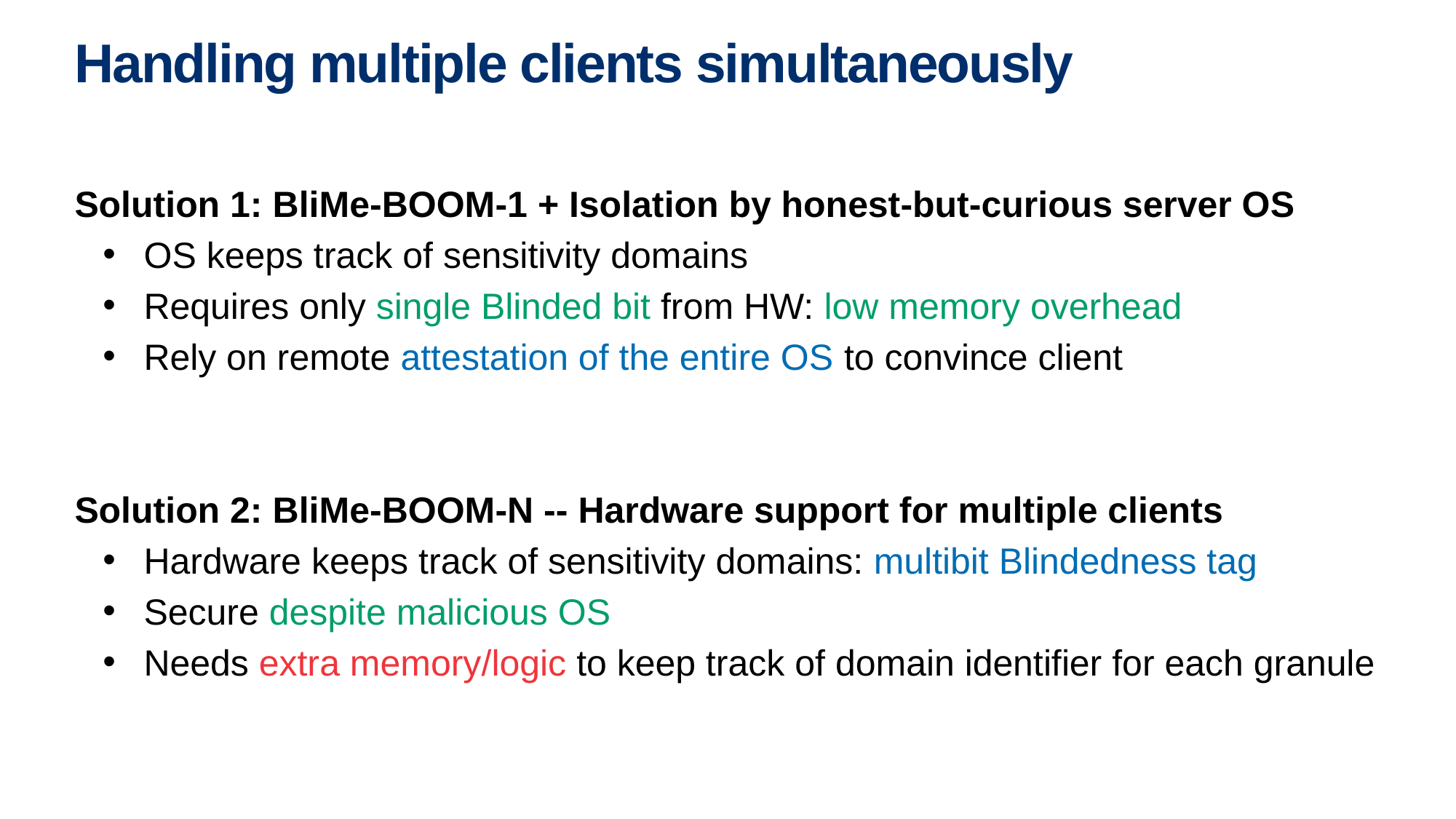

# Handling multiple clients simultaneously
Solution 1: BliMe-BOOM-1 + Isolation by honest-but-curious server OS
OS keeps track of sensitivity domains
Requires only single Blinded bit from HW: low memory overhead
Rely on remote attestation of the entire OS to convince client

Solution 2: BliMe-BOOM-N -- Hardware support for multiple clients
Hardware keeps track of sensitivity domains: multibit Blindedness tag
Secure despite malicious OS
Needs extra memory/logic to keep track of domain identifier for each granule